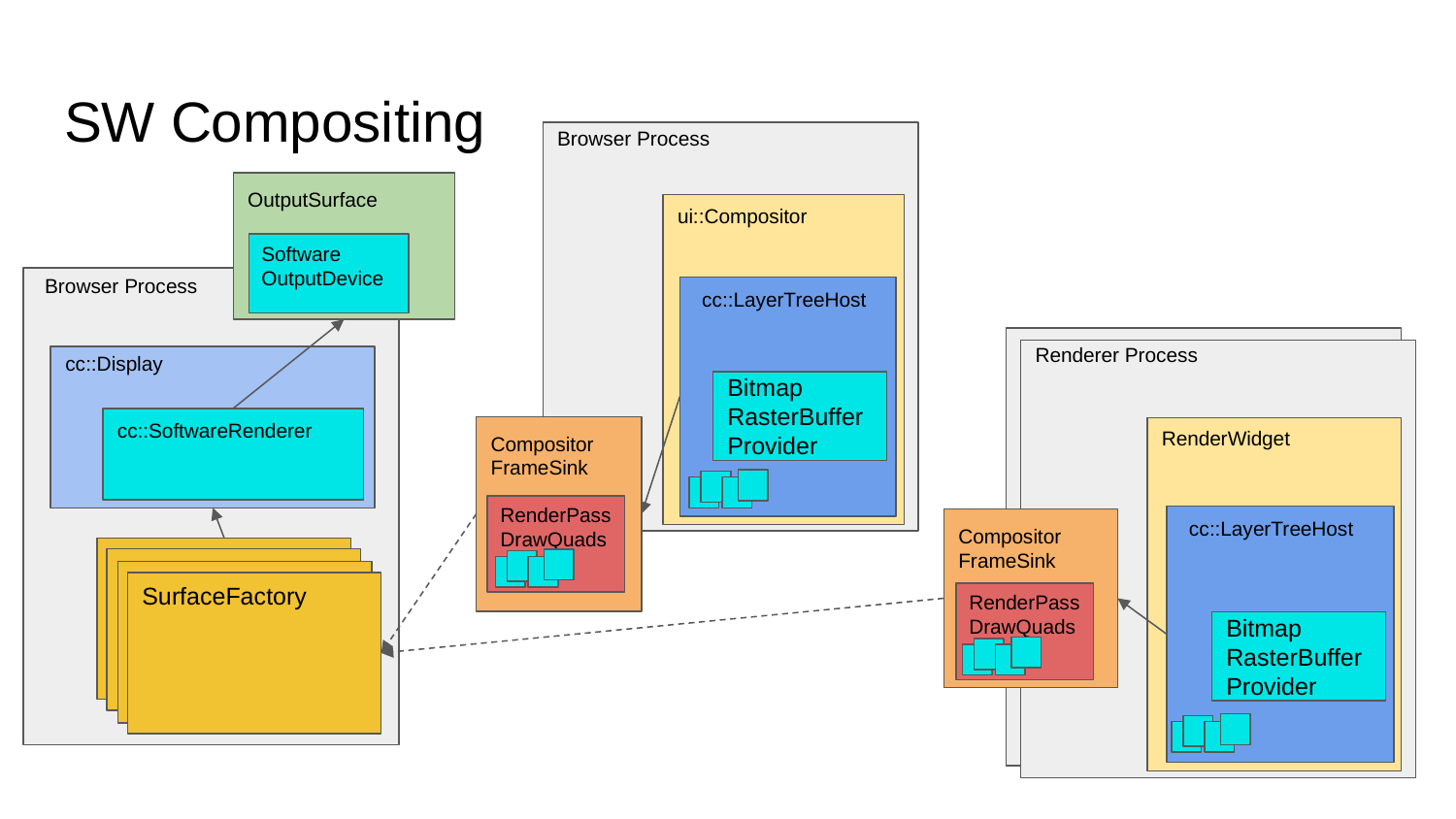

# SW Compositing
Browser Process

OutputSurface

ui::Compositor

ui::Compositor

Software
OutputDevice

Browser Process

cc::LayerTreeHost

Renderer Process

cc::Display

Bitmap
RasterBuffer
Provider
cc::SoftwareRenderer

RenderWidget

Compositor
FrameSink

RenderPass
DrawQuads

RenderPass
DrawQuads
cc::LayerTreeHost

Compositor
FrameSink

RenderPass
DrawQuads

SurfaceFactory

SurfaceFactory

SurfaceFactory

SurfaceFactory

Bitmap
RasterBuffer
Provider